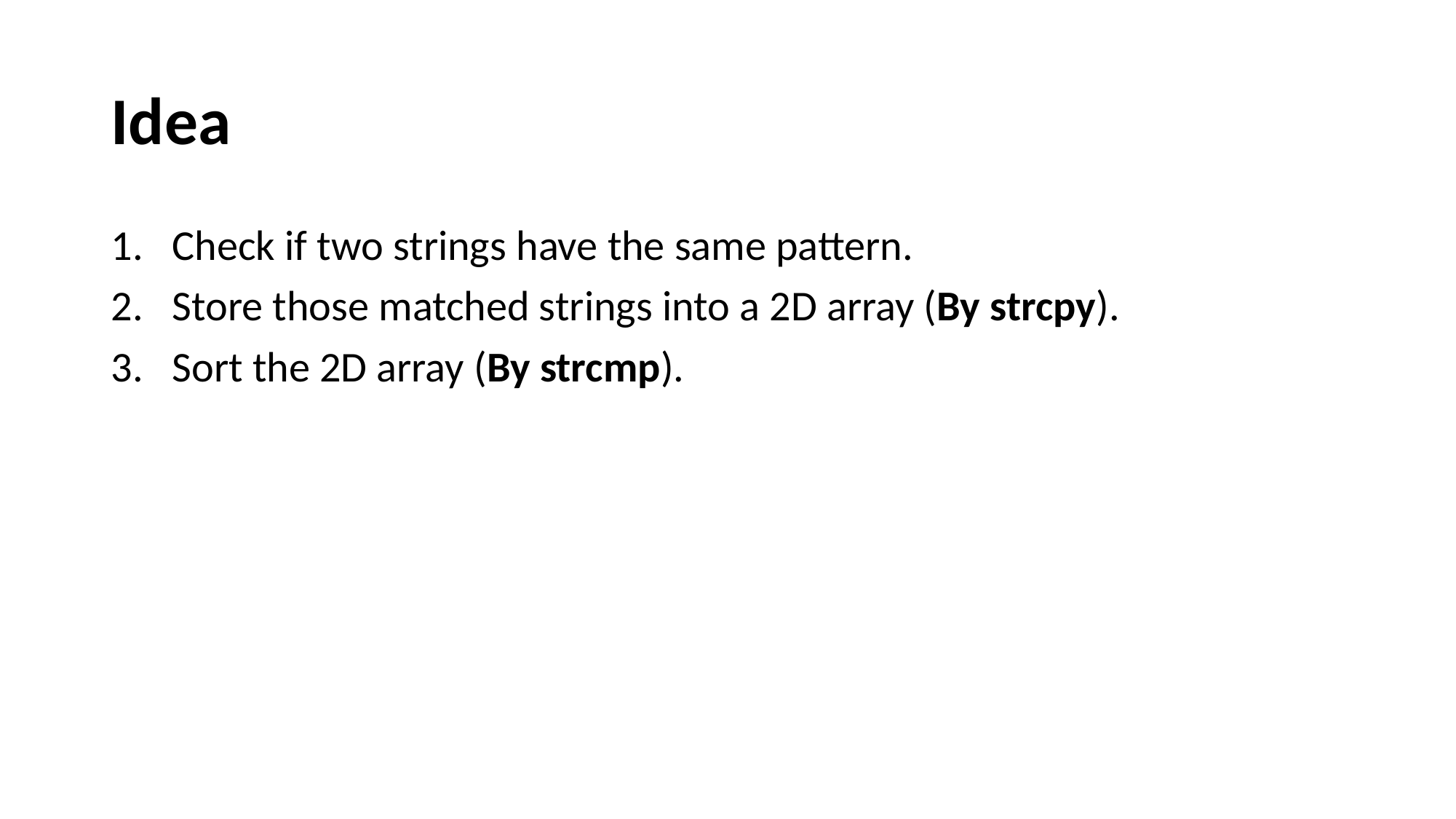

# Idea
Check if two strings have the same pattern.
Store those matched strings into a 2D array (By strcpy).
Sort the 2D array (By strcmp).